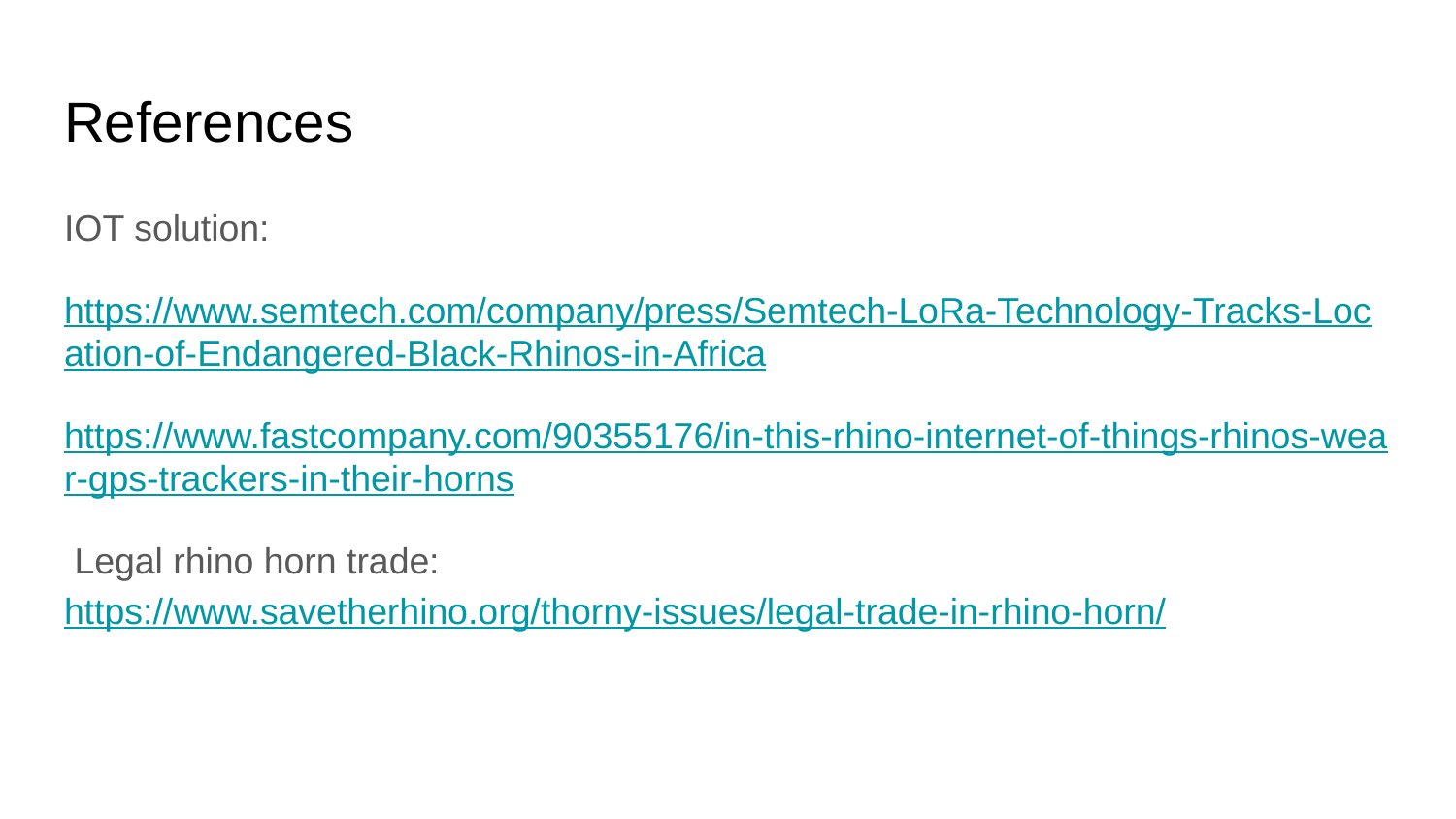

# References
IOT solution:
https://www.semtech.com/company/press/Semtech-LoRa-Technology-Tracks-Location-of-Endangered-Black-Rhinos-in-Africa
https://www.fastcompany.com/90355176/in-this-rhino-internet-of-things-rhinos-wear-gps-trackers-in-their-horns
 Legal rhino horn trade:   https://www.savetherhino.org/thorny-issues/legal-trade-in-rhino-horn/